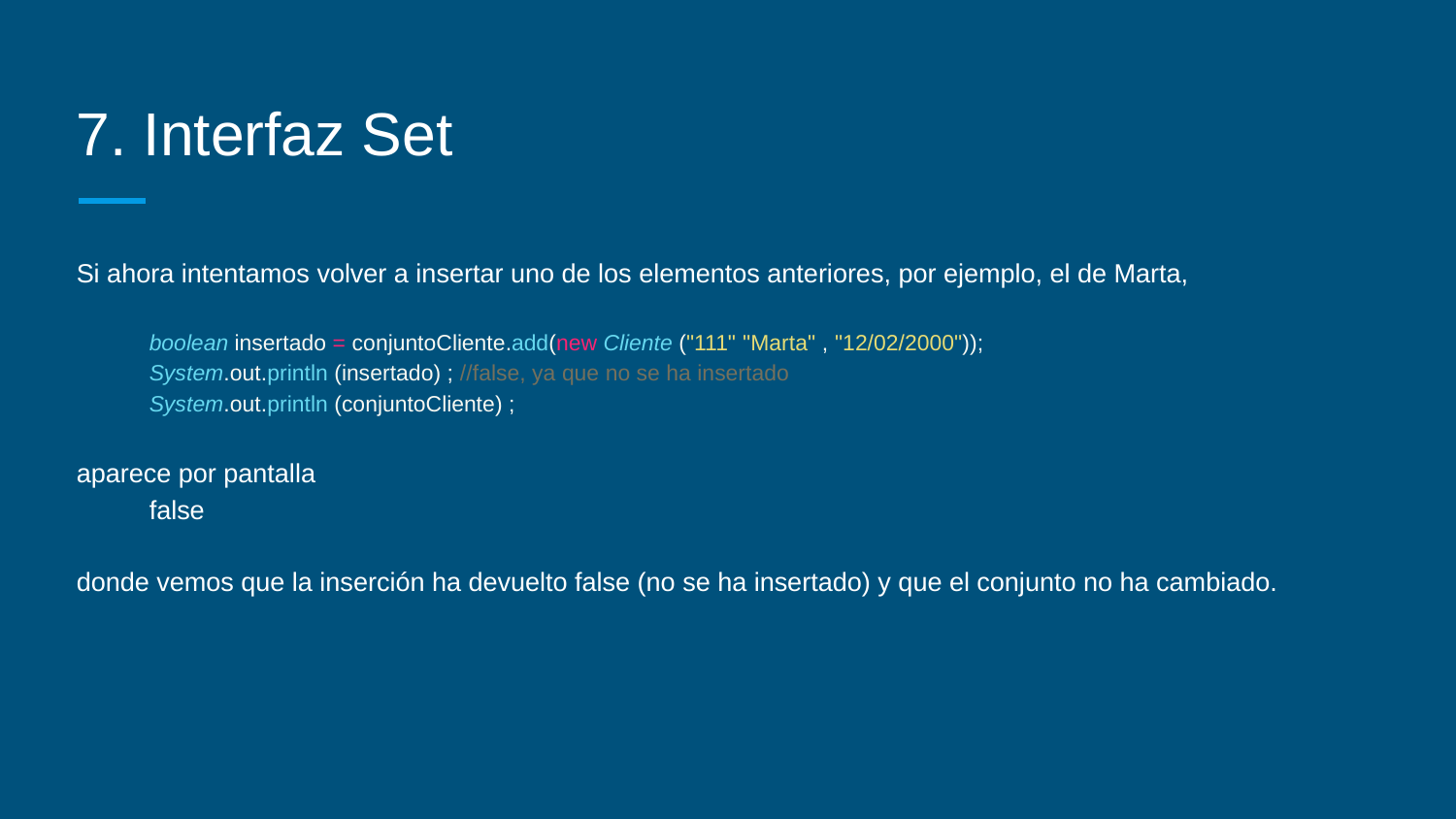

# 7. Interfaz Set
Si ahora intentamos volver a insertar uno de los elementos anteriores, por ejemplo, el de Marta,

boolean insertado = conjuntoCliente.add(new Cliente ("111" "Marta" , "12/02/2000"));
System.out.println (insertado) ; //false, ya que no se ha insertado
System.out.println (conjuntoCliente) ;

aparece por pantalla
false

donde vemos que la inserción ha devuelto false (no se ha insertado) y que el conjunto no ha cambiado.